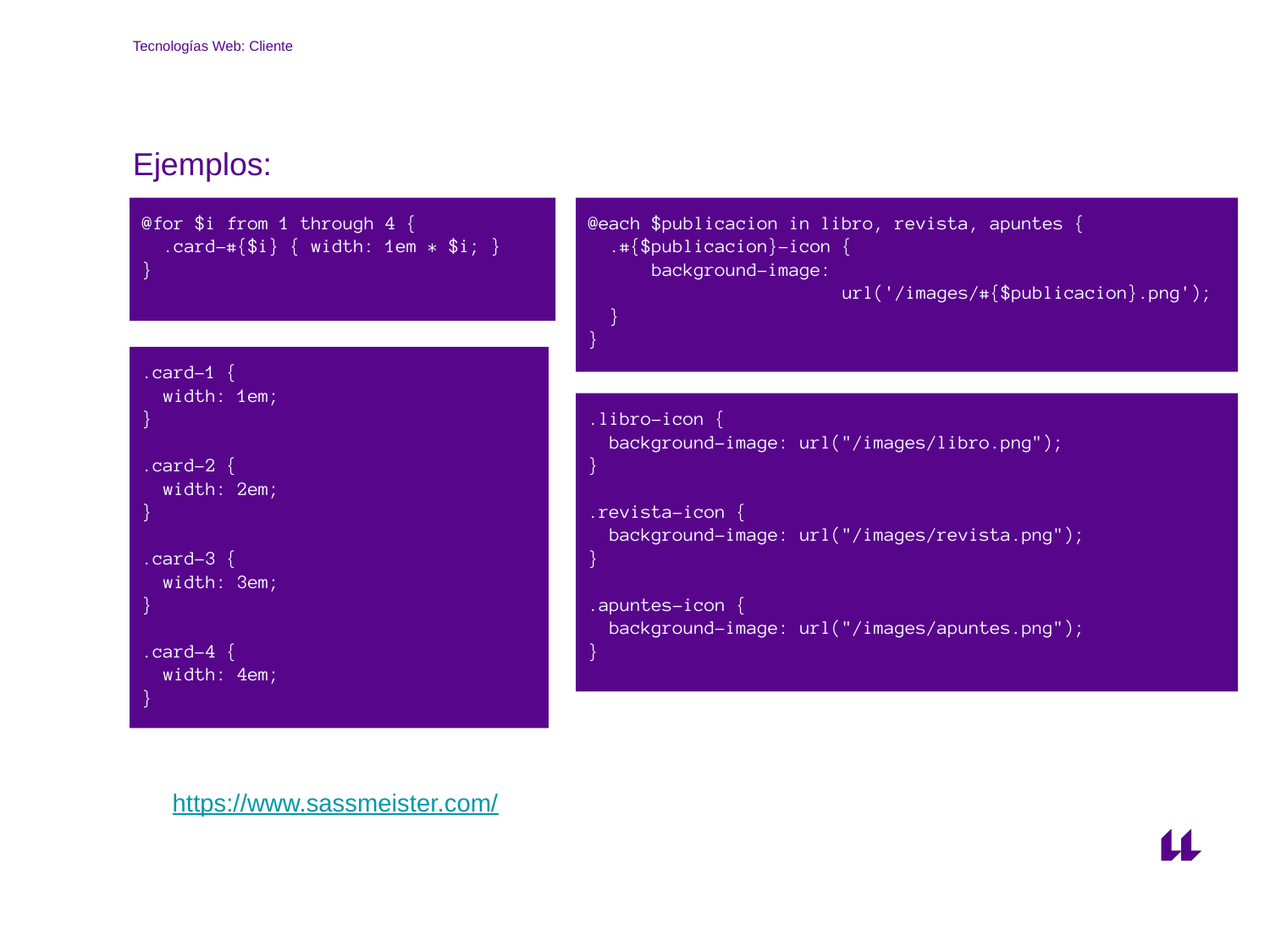

# Tecnologías Web: Cliente
Ejemplos:

@for $i from 1 through 4 {
  .card-#{$i} { width: 1em * $i; }
}

@each $publicacion in libro, revista, apuntes {
  .#{$publicacion}-icon {
background-image:
url('/images/#{$publicacion}.png');
  }
}

.card-1 {
  width: 1em;
}

.card-2 {
  width: 2em;
}

.card-3 {
  width: 3em;
}

.card-4 {
  width: 4em;
}

.libro-icon {
  background-image: url("/images/libro.png");
}

.revista-icon {
  background-image: url("/images/revista.png");
}

.apuntes-icon {
  background-image: url("/images/apuntes.png");
}

https://www.sassmeister.com/